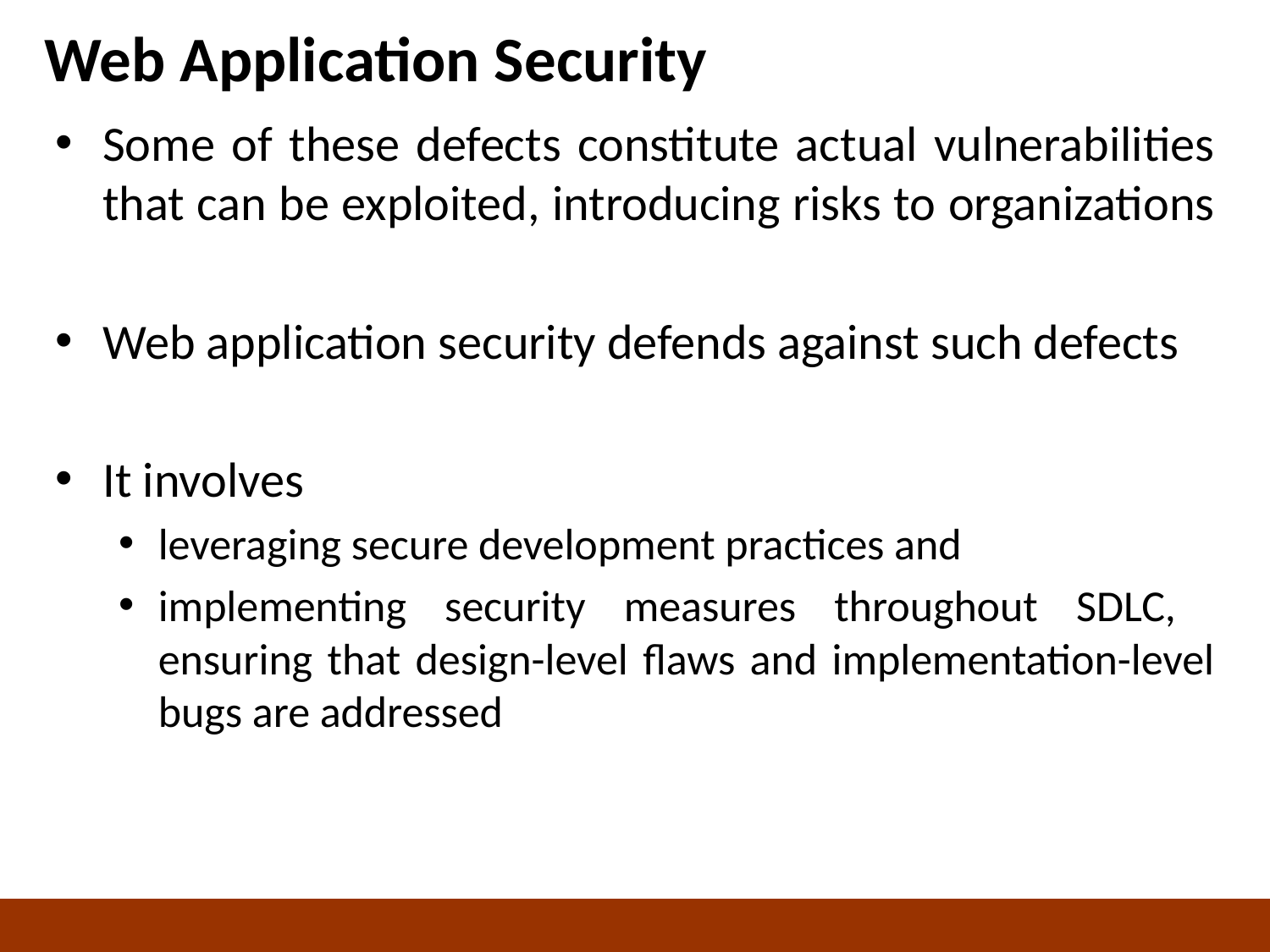

# Web Application Security
Some of these defects constitute actual vulnerabilities that can be exploited, introducing risks to organizations

Web application security defends against such defects

It involves
leveraging secure development practices and
implementing security measures throughout SDLC,  ensuring that design-level flaws and implementation-level bugs are addressed